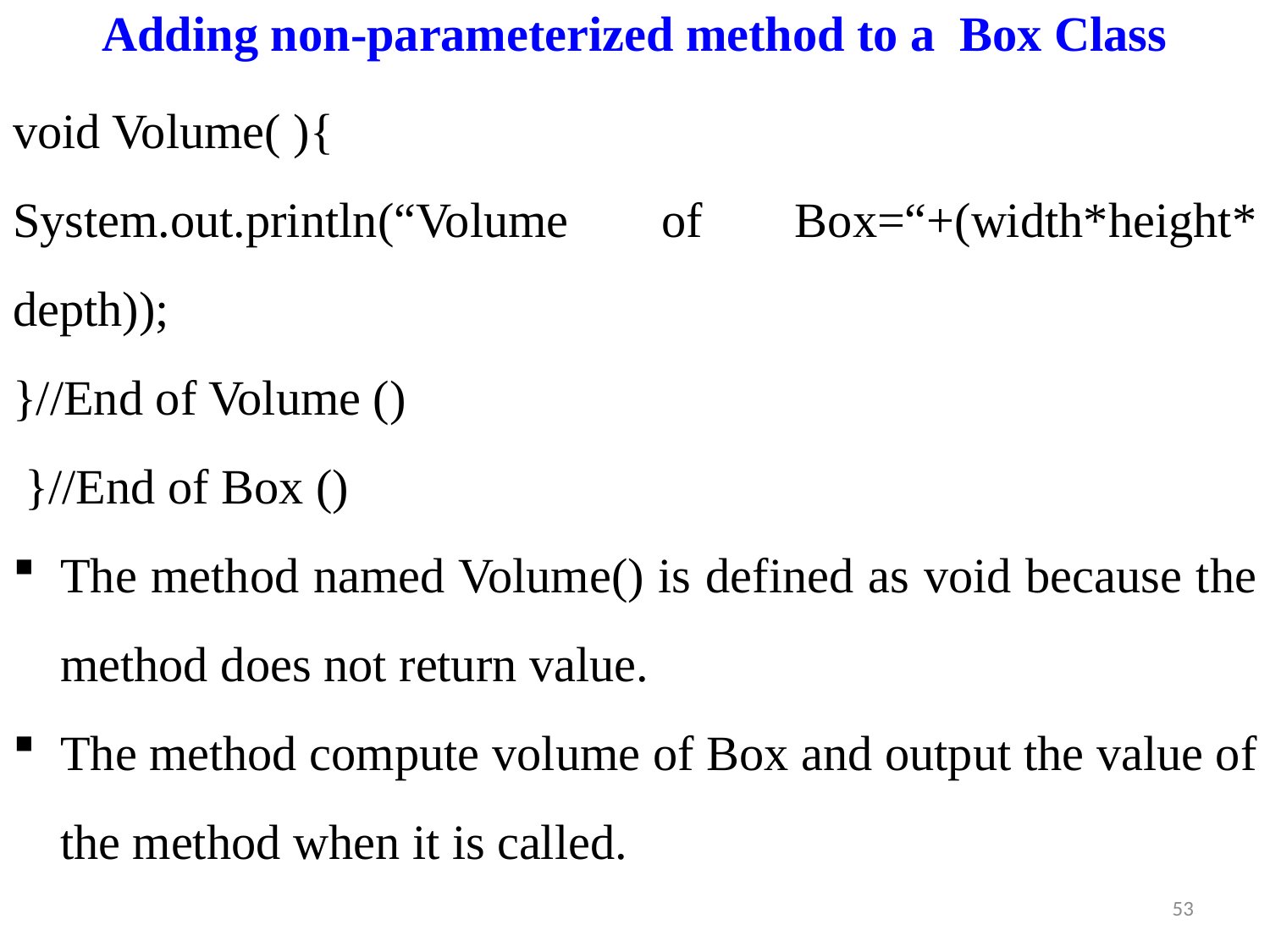

# Adding non-parameterized method to a  Box Class
void Volume( ){
System.out.println(“Volume of Box=“+(width*height* depth));
}//End of Volume ()
 }//End of Box ()
The method named Volume() is defined as void because the method does not return value.
The method compute volume of Box and output the value of the method when it is called.

53